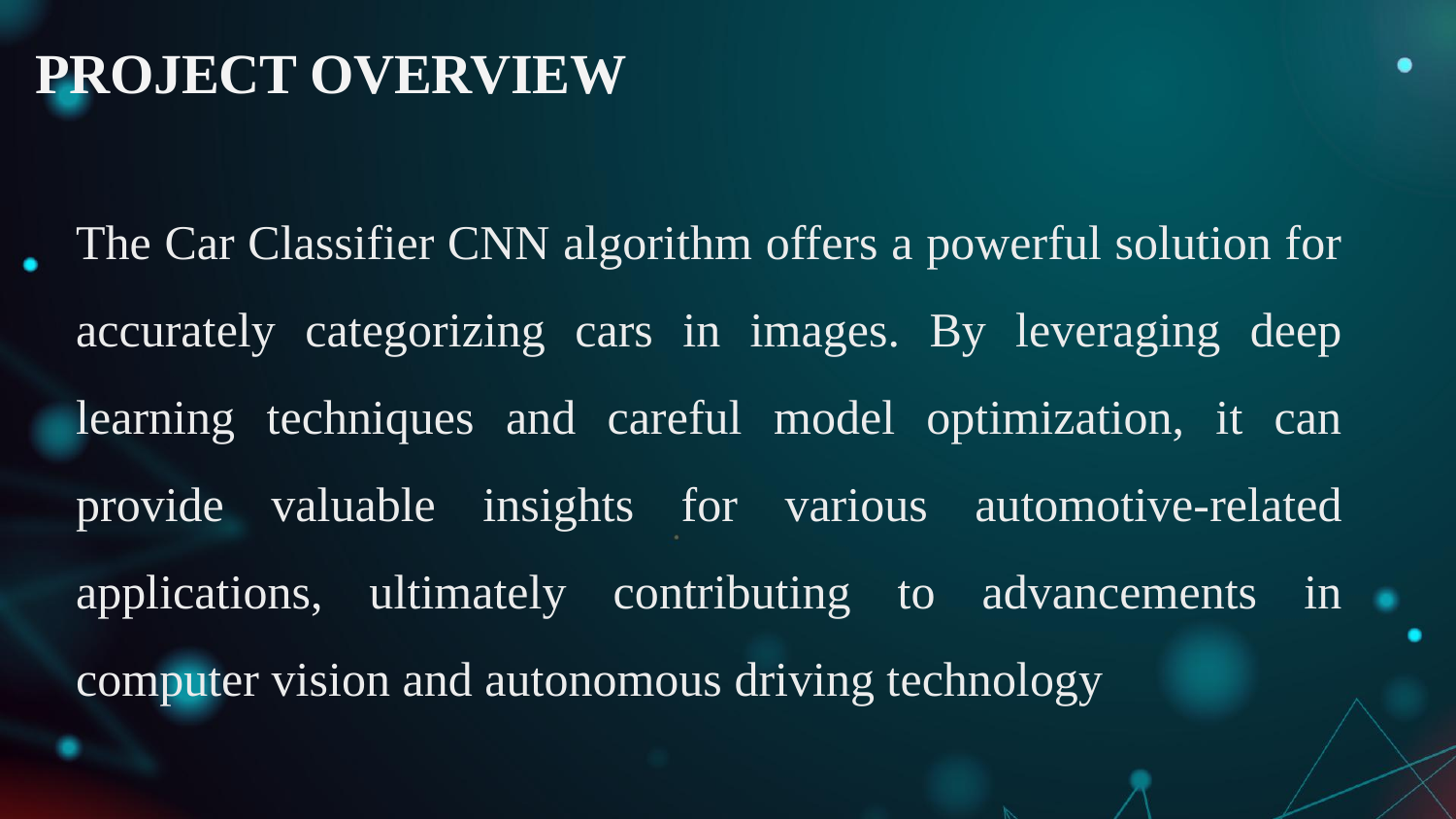

# PROJECT OVERVIEW
The Car Classifier CNN algorithm offers a powerful solution for accurately categorizing cars in images. By leveraging deep learning techniques and careful model optimization, it can provide valuable insights for various automotive-related applications, ultimately contributing to advancements in computer vision and autonomous driving technology